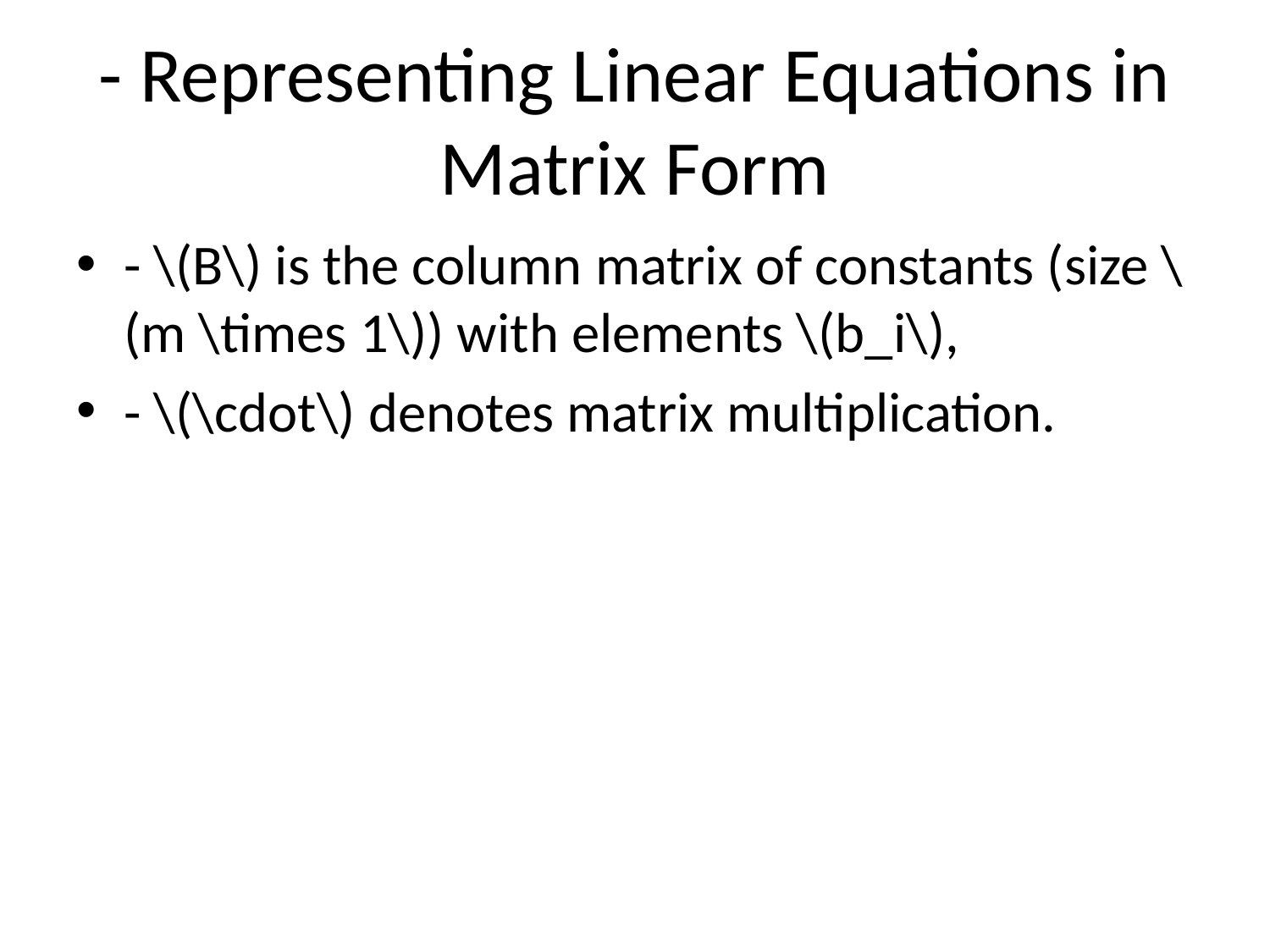

# - Representing Linear Equations in Matrix Form
- \(B\) is the column matrix of constants (size \(m \times 1\)) with elements \(b_i\),
- \(\cdot\) denotes matrix multiplication.